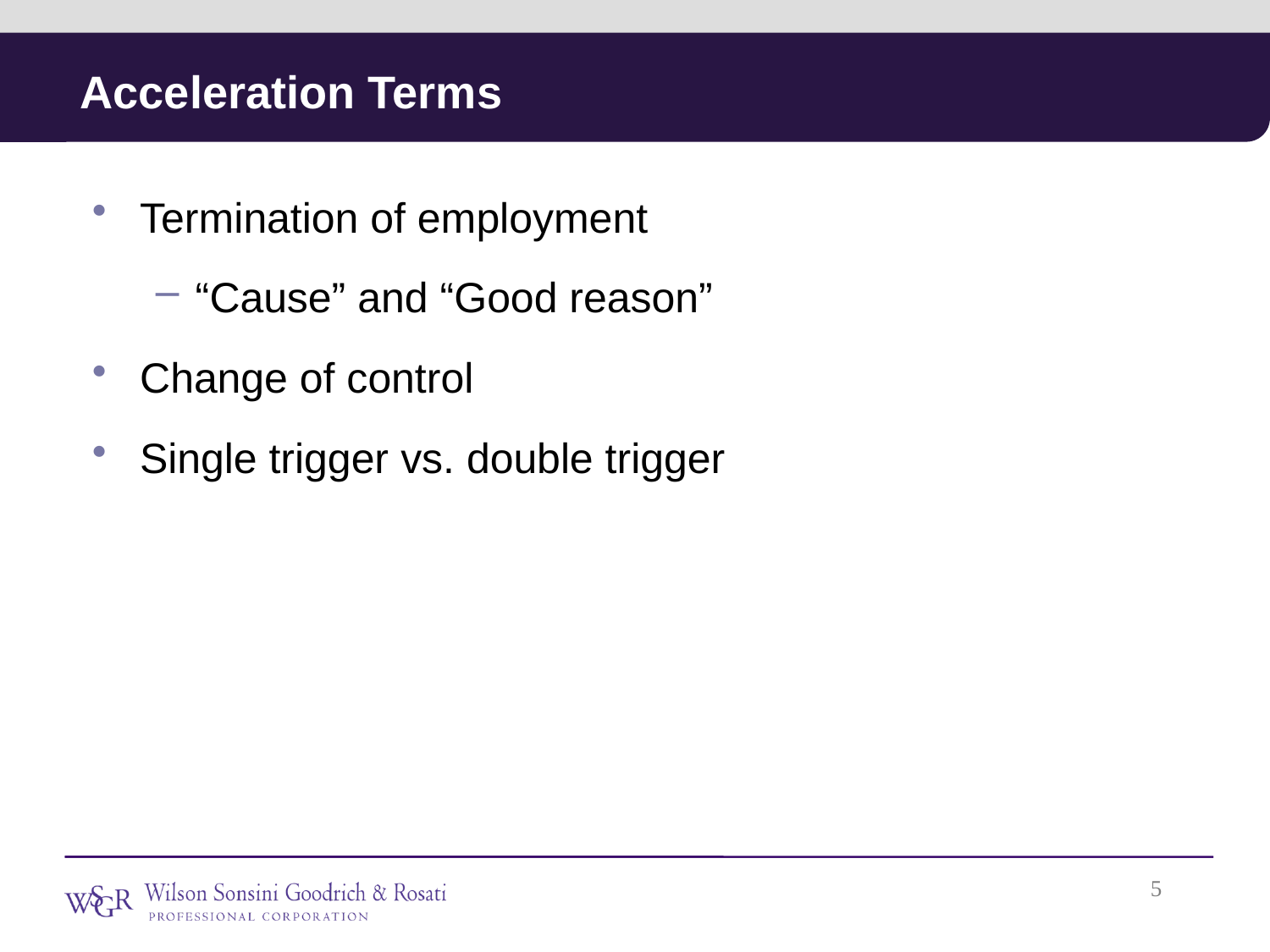

# Acceleration Terms
Termination of employment
“Cause” and “Good reason”
Change of control
Single trigger vs. double trigger
5